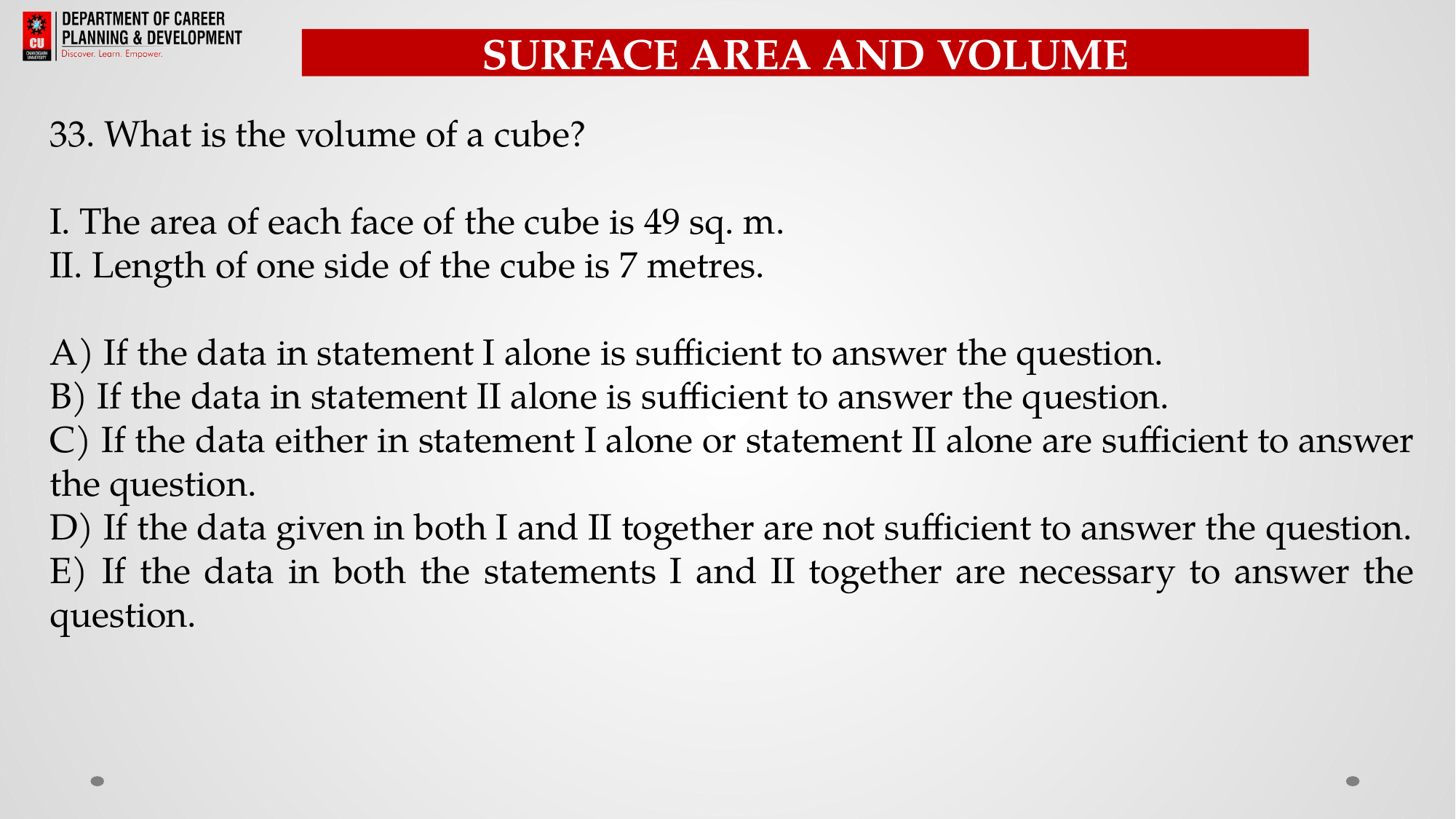

SURFACE AREA AND VOLUME
33. What is the volume of a cube?

I. The area of each face of the cube is 49 sq. m.
II. Length of one side of the cube is 7 metres.
A) If the data in statement I alone is sufficient to answer the question.
B) If the data in statement II alone is sufficient to answer the question.
C) If the data either in statement I alone or statement II alone are sufficient to answer the question.
D) If the data given in both I and II together are not sufficient to answer the question.
E) If the data in both the statements I and II together are necessary to answer the question.